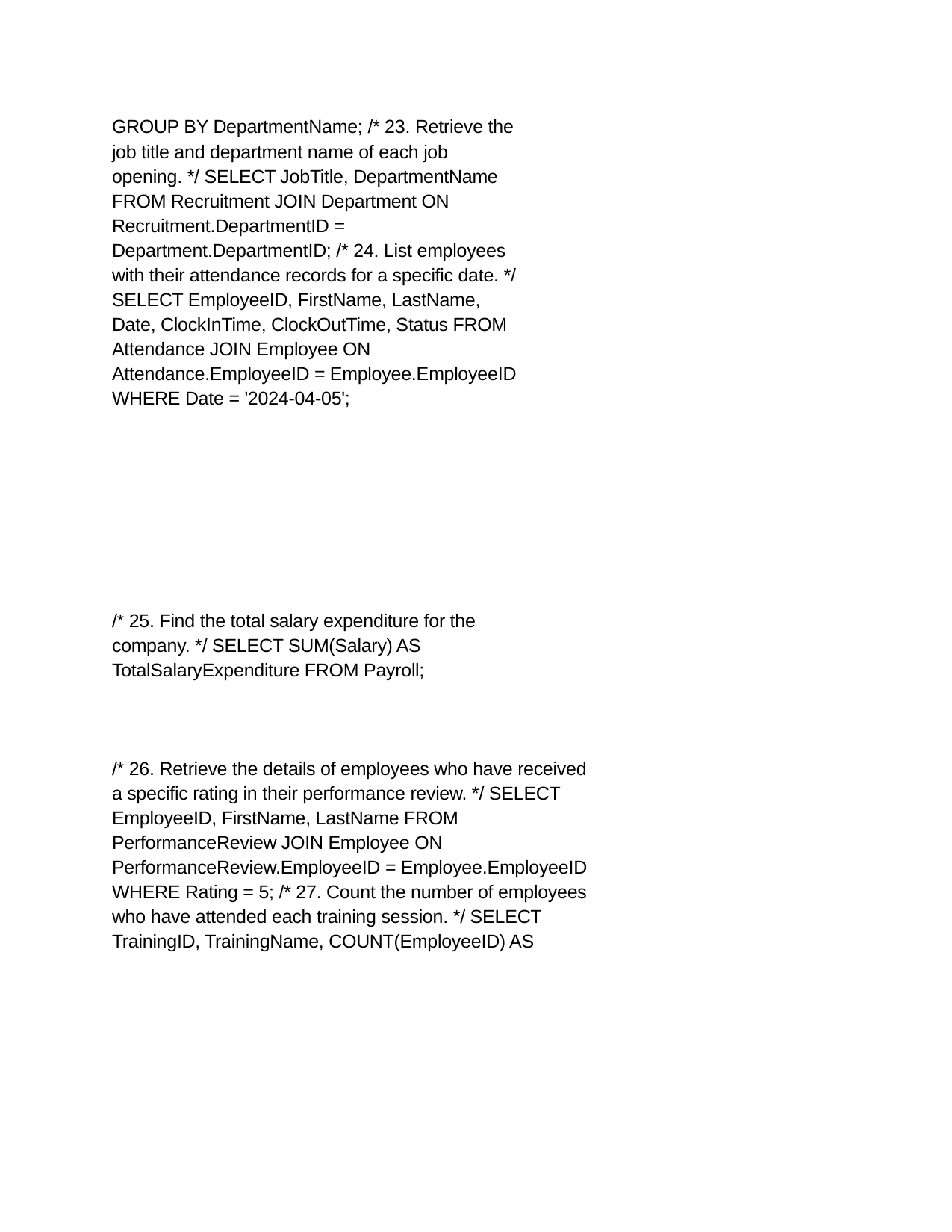

GROUP BY DepartmentName; /* 23. Retrieve the job title and department name of each job opening. */ SELECT JobTitle, DepartmentName FROM Recruitment JOIN Department ON Recruitment.DepartmentID = Department.DepartmentID; /* 24. List employees with their attendance records for a specific date. */ SELECT EmployeeID, FirstName, LastName, Date, ClockInTime, ClockOutTime, Status FROM Attendance JOIN Employee ON Attendance.EmployeeID = Employee.EmployeeID WHERE Date = '2024-04-05';
/* 25. Find the total salary expenditure for the company. */ SELECT SUM(Salary) AS TotalSalaryExpenditure FROM Payroll;
/* 26. Retrieve the details of employees who have received a specific rating in their performance review. */ SELECT EmployeeID, FirstName, LastName FROM PerformanceReview JOIN Employee ON PerformanceReview.EmployeeID = Employee.EmployeeID WHERE Rating = 5; /* 27. Count the number of employees who have attended each training session. */ SELECT TrainingID, TrainingName, COUNT(EmployeeID) AS